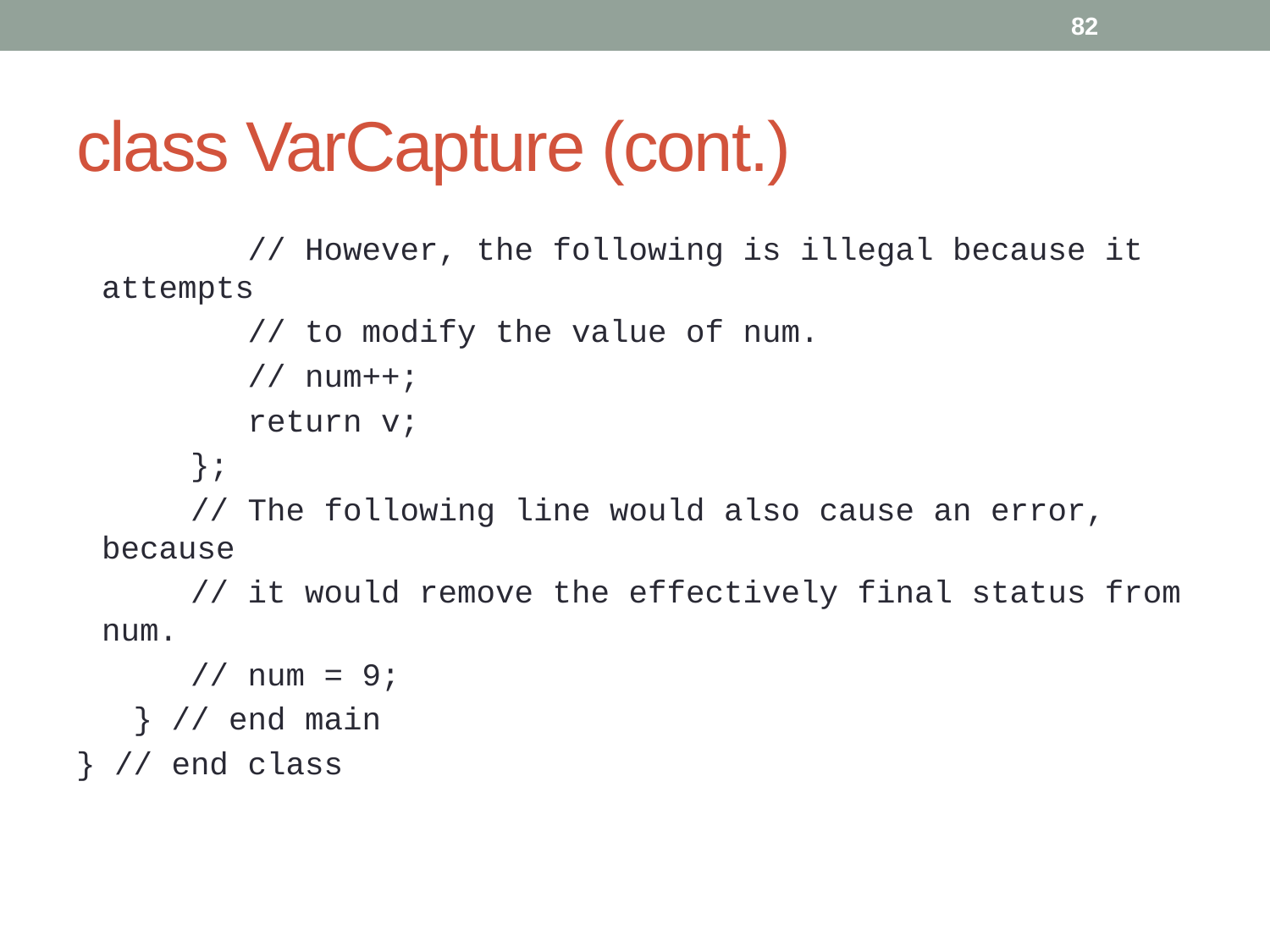

82
# class VarCapture (cont.)
         // However, the following is illegal because it attempts
         // to modify the value of num.
         // num++;
         return v;
      };
      // The following line would also cause an error, because
      // it would remove the effectively final status from num.
      // num = 9;
   } // end main
} // end class